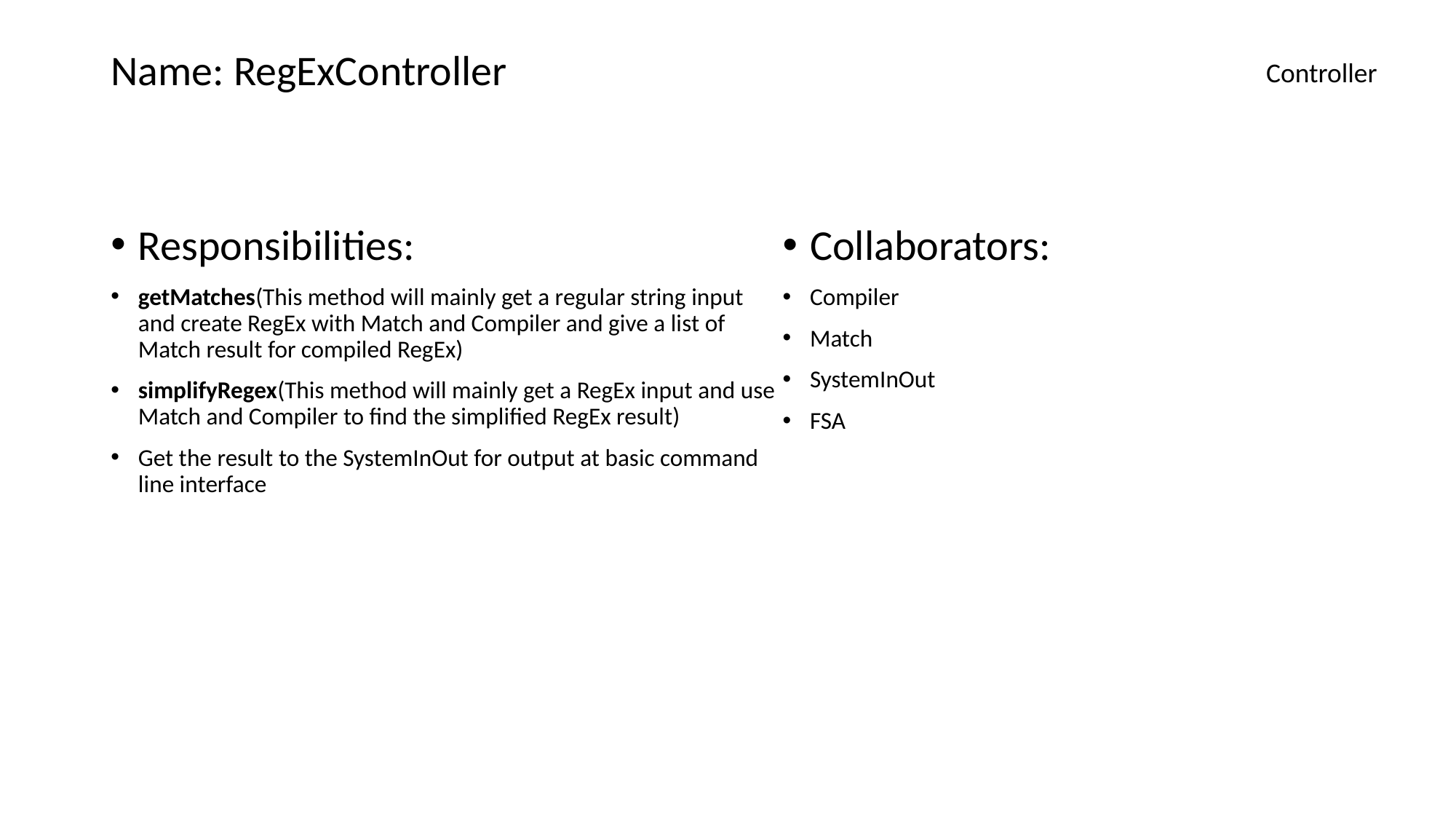

# Name: RegExController
Controller
Responsibilities:
getMatches(This method will mainly get a regular string input
and create RegEx with Match and Compiler and give a list of
Match result for compiled RegEx)
simplifyRegex(This method will mainly get a RegEx input and use Match and Compiler to find the simplified RegEx result)
Get the result to the SystemInOut for output at basic command
line interface
Collaborators:
Compiler
Match
SystemInOut
FSA